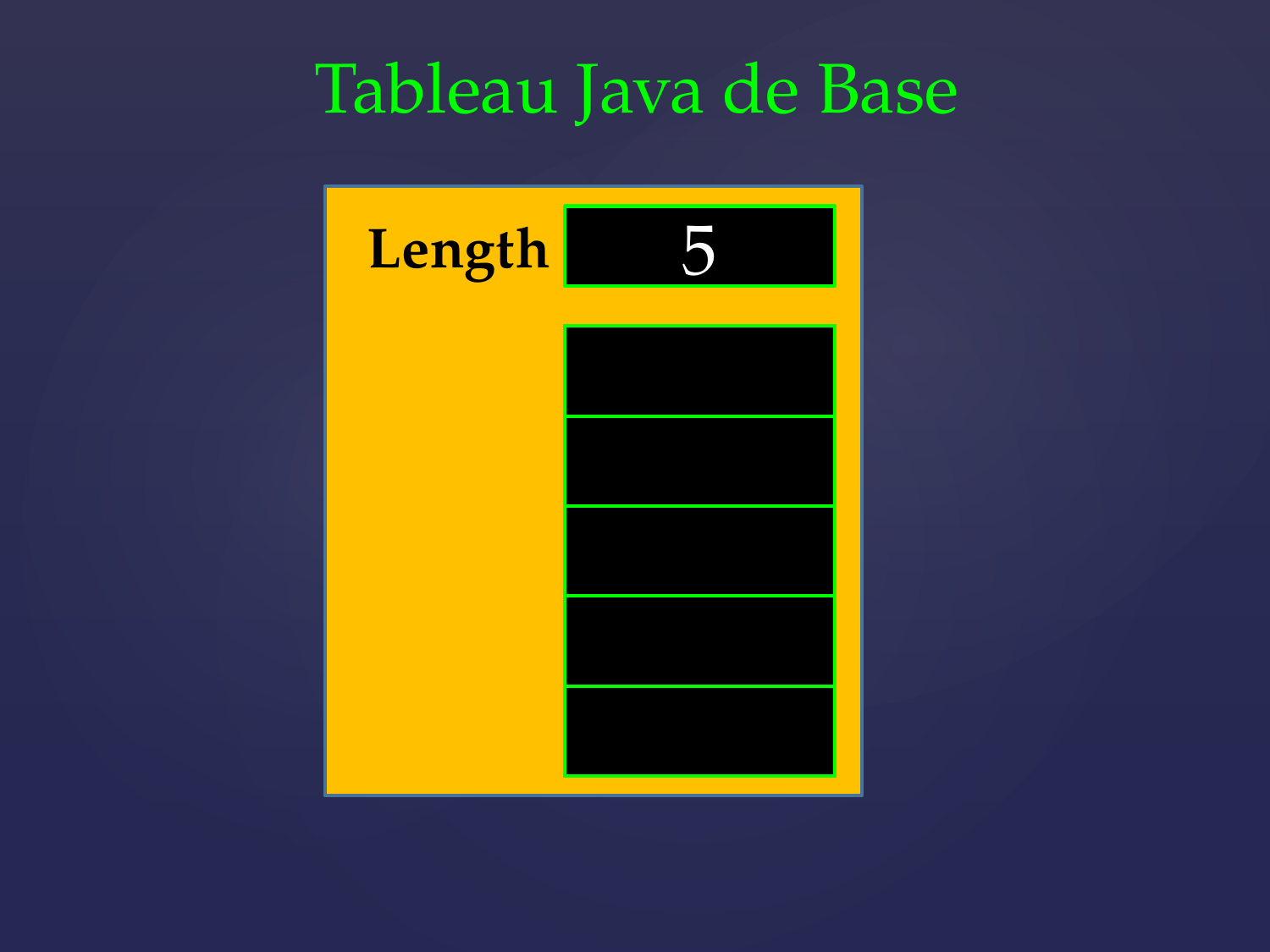

Tableau Java de Base

Length
5
|  |
| --- |
|  |
|  |
|  |
|  |